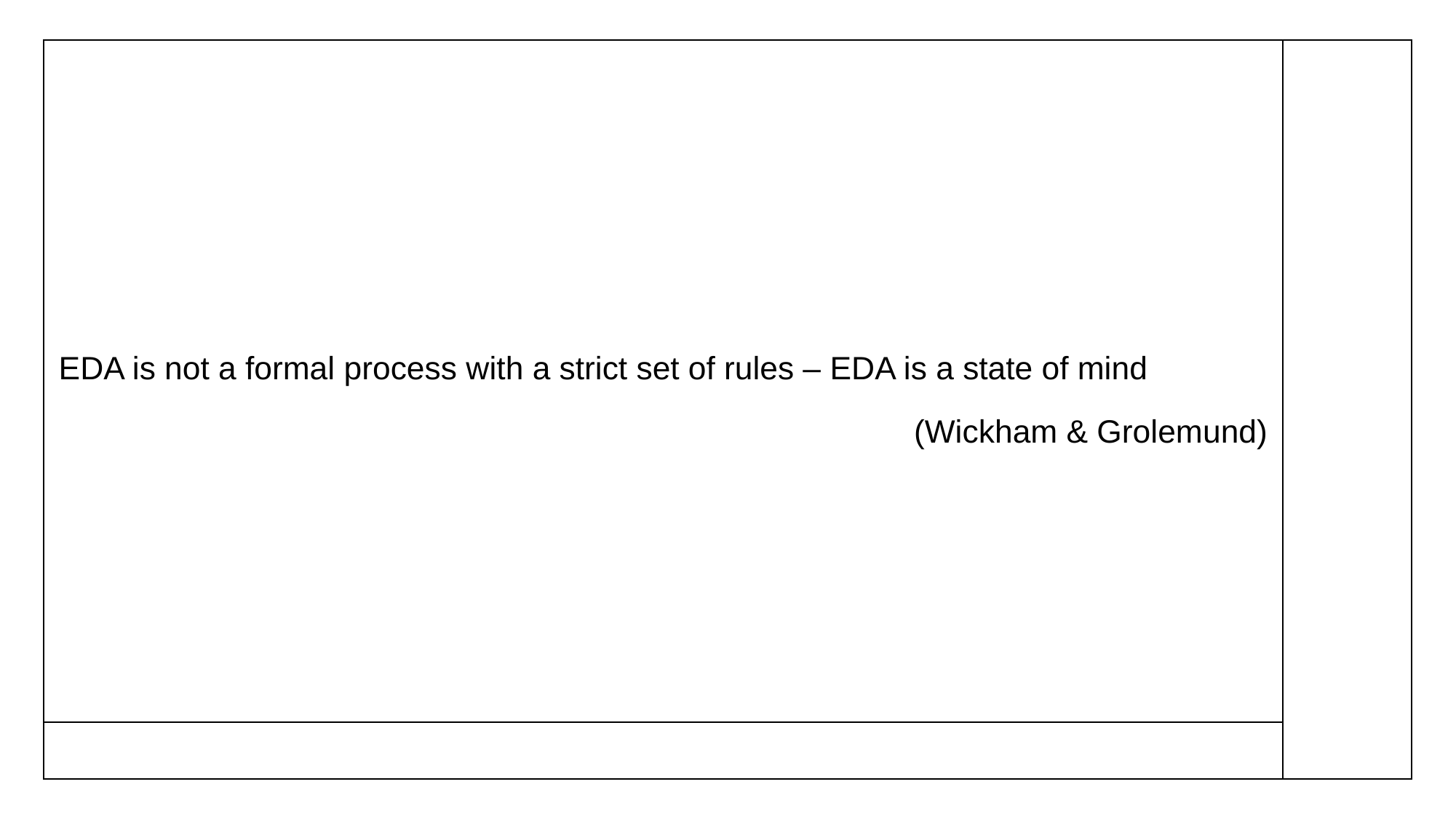

EDA is not a formal process with a strict set of rules – EDA is a state of mind
(Wickham & Grolemund)